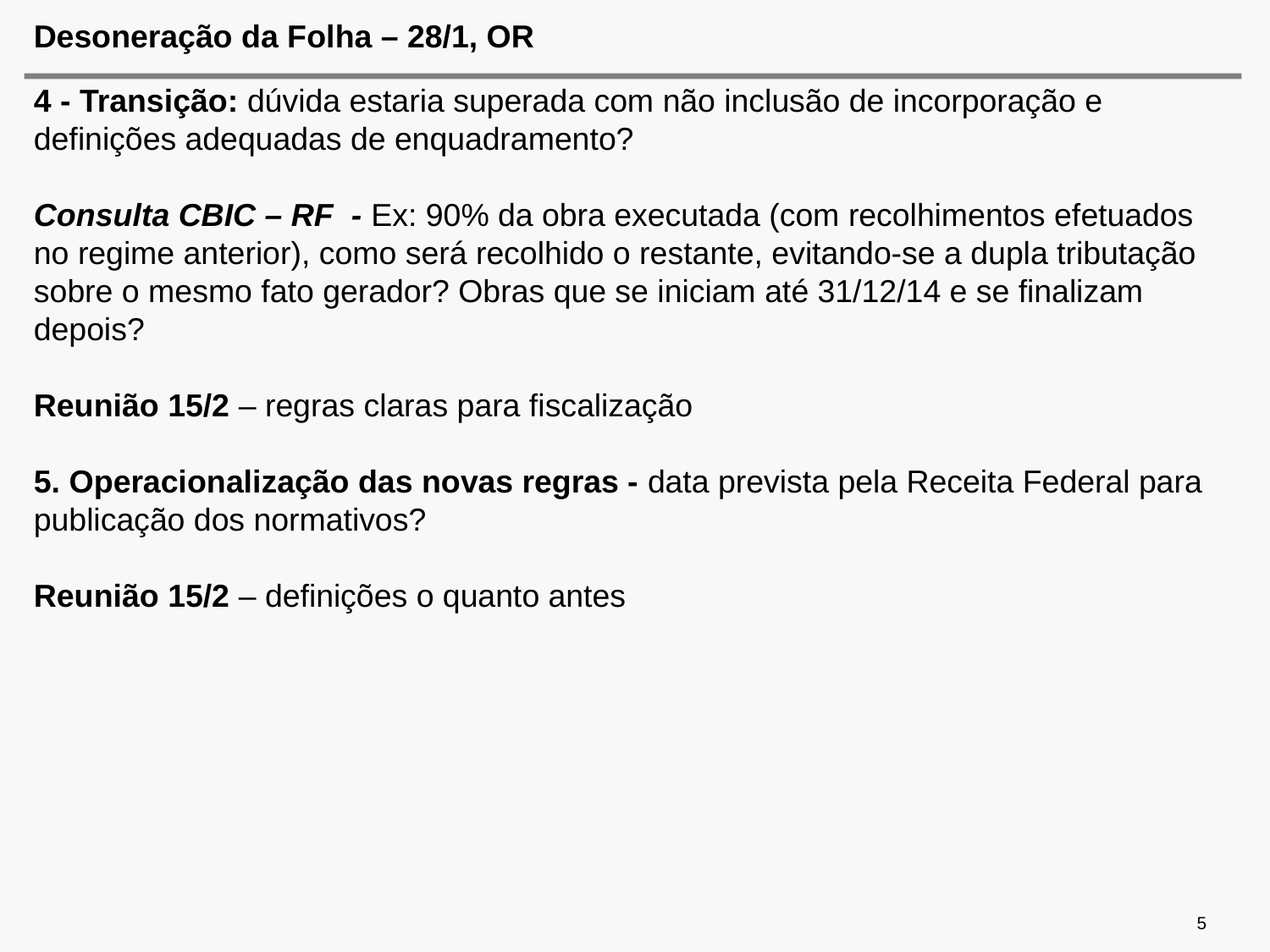

# Desoneração da Folha – 28/1, OR

4 - Transição: dúvida estaria superada com não inclusão de incorporação e  definições adequadas de enquadramento?

Consulta CBIC – RF  - Ex: 90% da obra executada (com recolhimentos efetuados no regime anterior), como será recolhido o restante, evitando-se a dupla tributação sobre o mesmo fato gerador? Obras que se iniciam até 31/12/14 e se finalizam depois?

Reunião 15/2 – regras claras para fiscalização

5. Operacionalização das novas regras - data prevista pela Receita Federal para publicação dos normativos?

Reunião 15/2 – definições o quanto antes

5